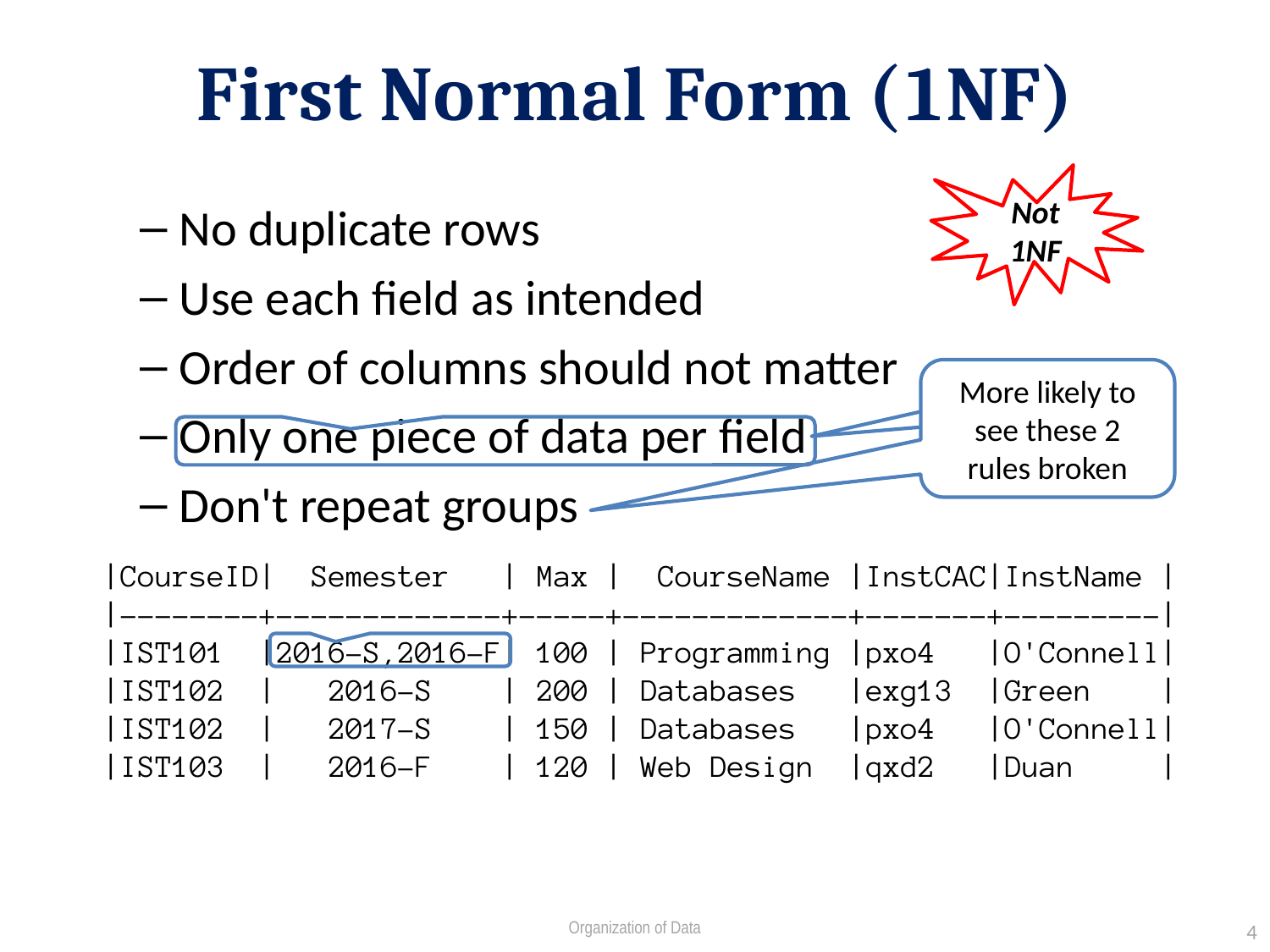

# First Normal Form (1NF)
Not 1NF
No duplicate rows
Use each field as intended
Order of columns should not matter
Only one piece of data per field
Don't repeat groups

More likely to see these 2 rules broken

|CourseID|  Semester   | Max |  CourseName |InstCAC|InstName |
|--------+-------------+-----+-------------+-------+---------|
|IST101  |2016-S,2016-F| 100 | Programming |pxo4   |O'Connell|
|IST102  |   2016-S    | 200 | Databases   |exg13  |Green    |
|IST102  |   2017-S    | 150 | Databases   |pxo4   |O'Connell|
|IST103  |   2016-F    | 120 | Web Design  |qxd2   |Duan     |

Organization of Data
4